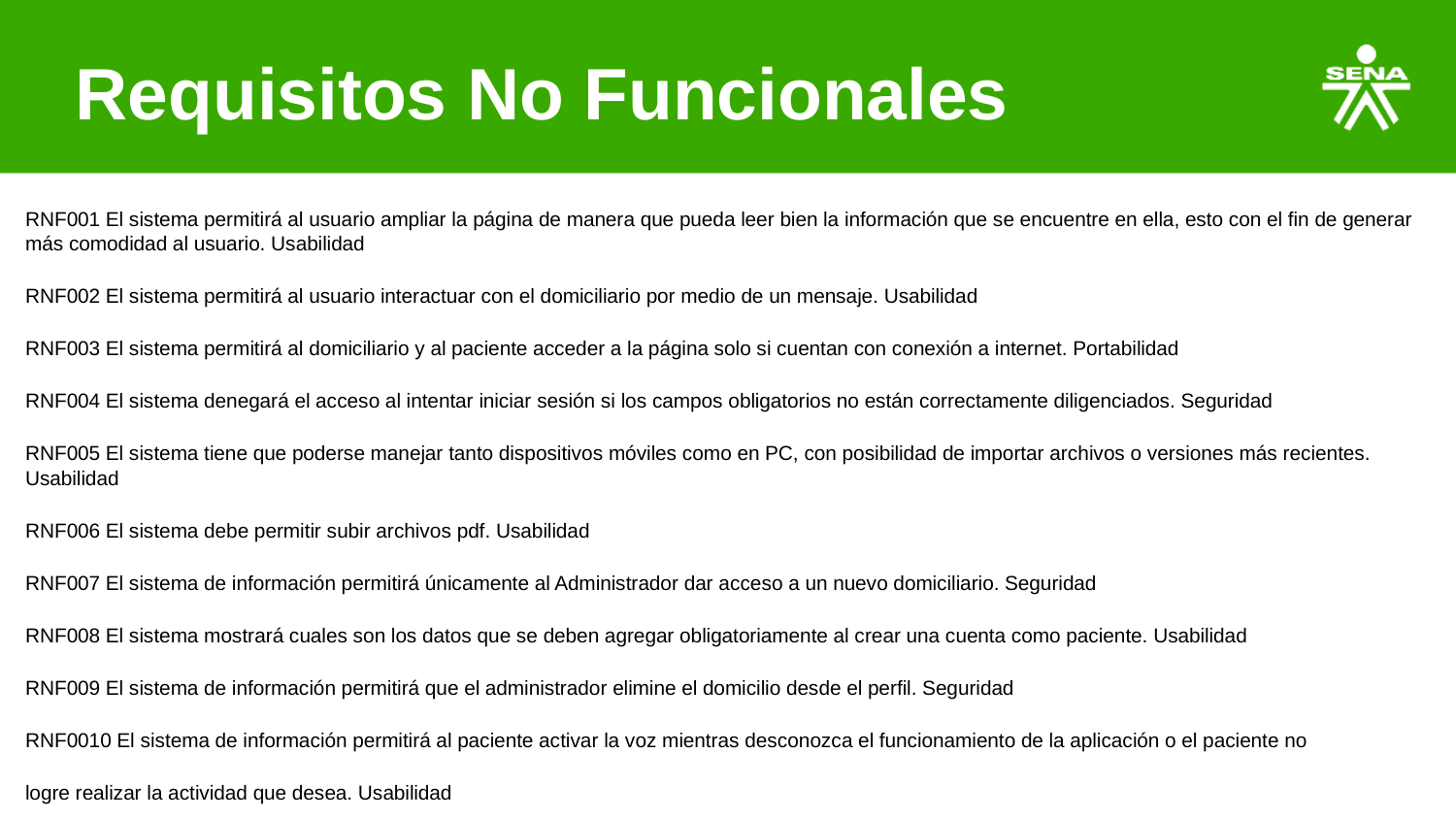

Requisitos No Funcionales
RNF001 El sistema permitirá al usuario ampliar la página de manera que pueda leer bien la información que se encuentre en ella, esto con el fin de generar más comodidad al usuario. Usabilidad
RNF002 El sistema permitirá al usuario interactuar con el domiciliario por medio de un mensaje. Usabilidad
RNF003 El sistema permitirá al domiciliario y al paciente acceder a la página solo si cuentan con conexión a internet. Portabilidad
RNF004 El sistema denegará el acceso al intentar iniciar sesión si los campos obligatorios no están correctamente diligenciados. Seguridad
RNF005 El sistema tiene que poderse manejar tanto dispositivos móviles como en PC, con posibilidad de importar archivos o versiones más recientes. Usabilidad
RNF006 El sistema debe permitir subir archivos pdf. Usabilidad
RNF007 El sistema de información permitirá únicamente al Administrador dar acceso a un nuevo domiciliario. Seguridad
RNF008 El sistema mostrará cuales son los datos que se deben agregar obligatoriamente al crear una cuenta como paciente. Usabilidad
RNF009 El sistema de información permitirá que el administrador elimine el domicilio desde el perfil. Seguridad
RNF0010 El sistema de información permitirá al paciente activar la voz mientras desconozca el funcionamiento de la aplicación o el paciente no
logre realizar la actividad que desea. Usabilidad